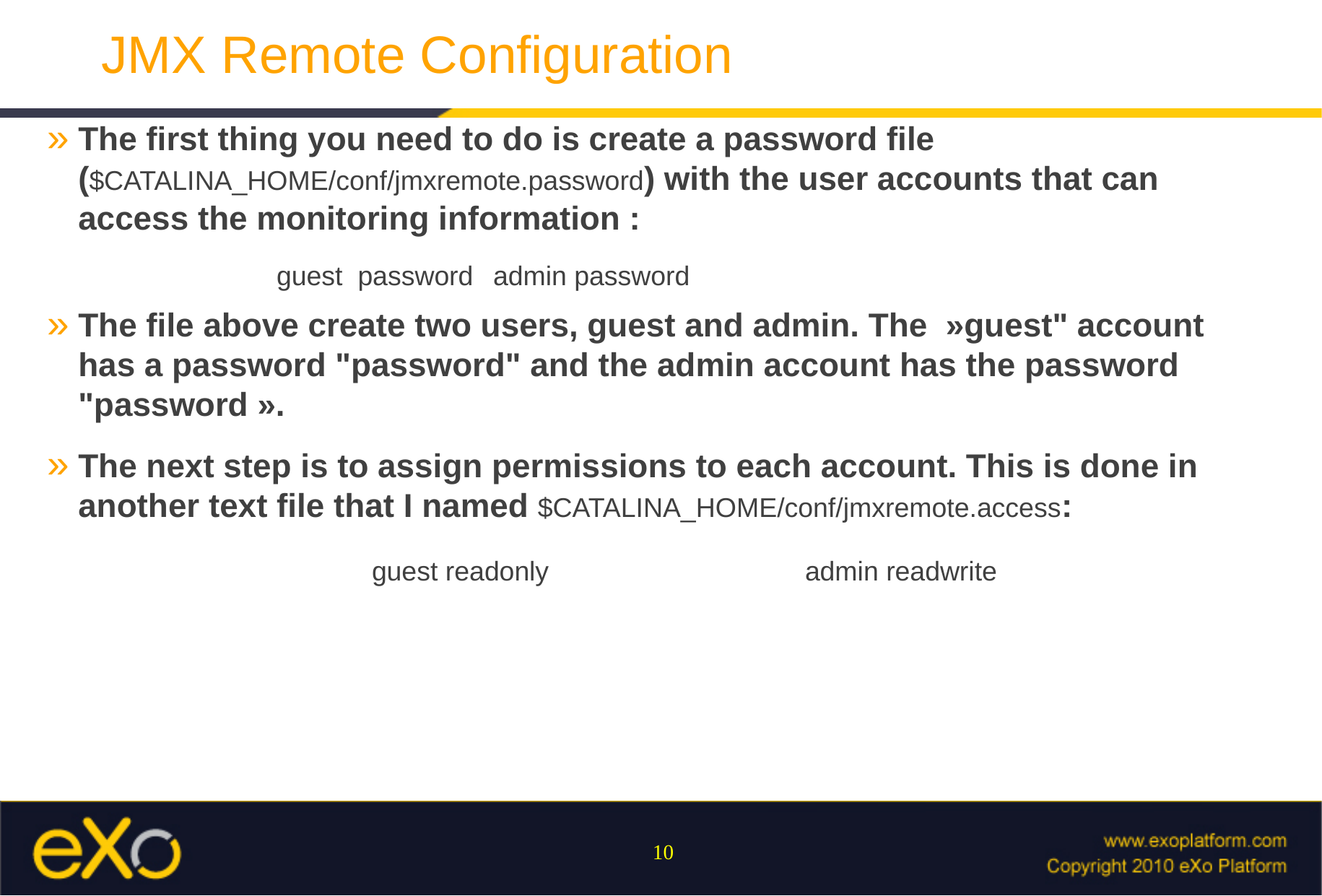

# JMX Remote Configuration
The first thing you need to do is create a password file ($CATALINA_HOME/conf/jmxremote.password) with the user accounts that can access the monitoring information :
	guest  password 	admin password
The file above create two users, guest and admin. The  »guest" account has a password "password" and the admin account has the password "password ».
The next step is to assign permissions to each account. This is done in another text file that I named $CATALINA_HOME/conf/jmxremote.access:
			guest readonly 			admin readwrite